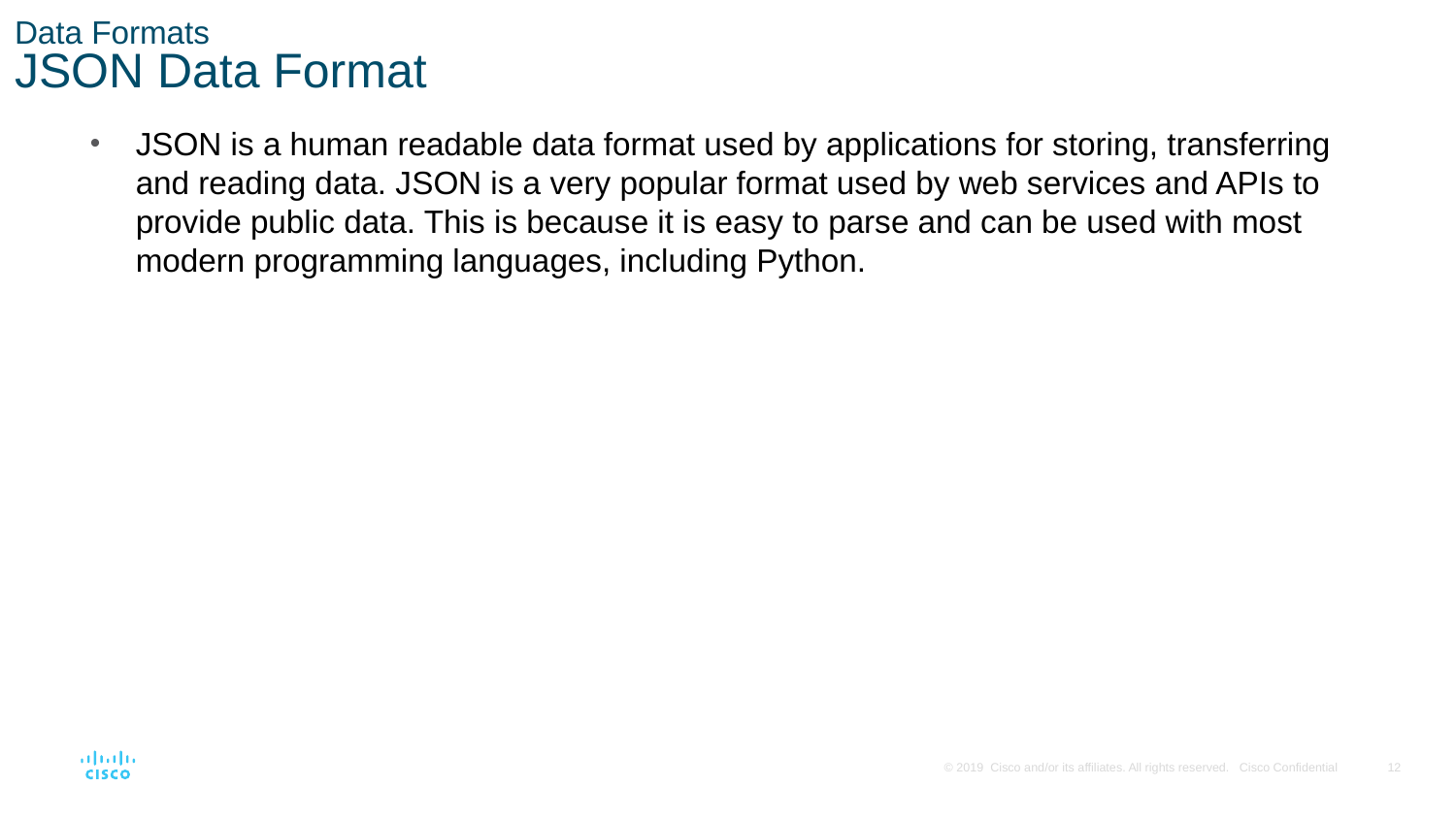

# Data Formats JSON Data Format
JSON is a human readable data format used by applications for storing, transferring and reading data. JSON is a very popular format used by web services and APIs to provide public data. This is because it is easy to parse and can be used with most modern programming languages, including Python.